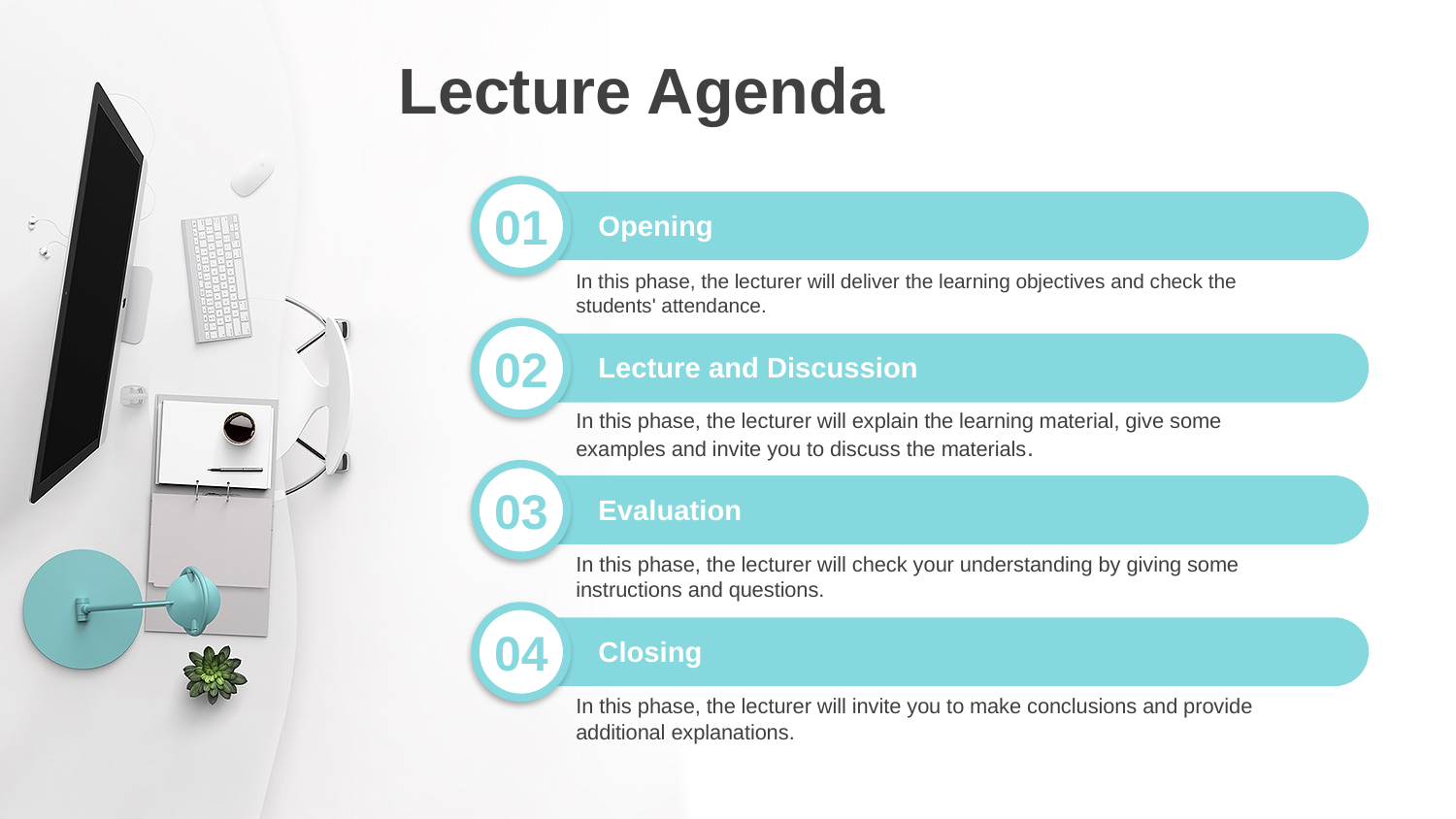

Lecture Agenda

01
Opening
In this phase, the lecturer will deliver the learning objectives and check the students' attendance.

02
Lecture and Discussion
In this phase, the lecturer will explain the learning material, give some examples and invite you to discuss the materials.

03
Evaluation
In this phase, the lecturer will check your understanding by giving some instructions and questions.

04
Closing
In this phase, the lecturer will invite you to make conclusions and provide additional explanations.